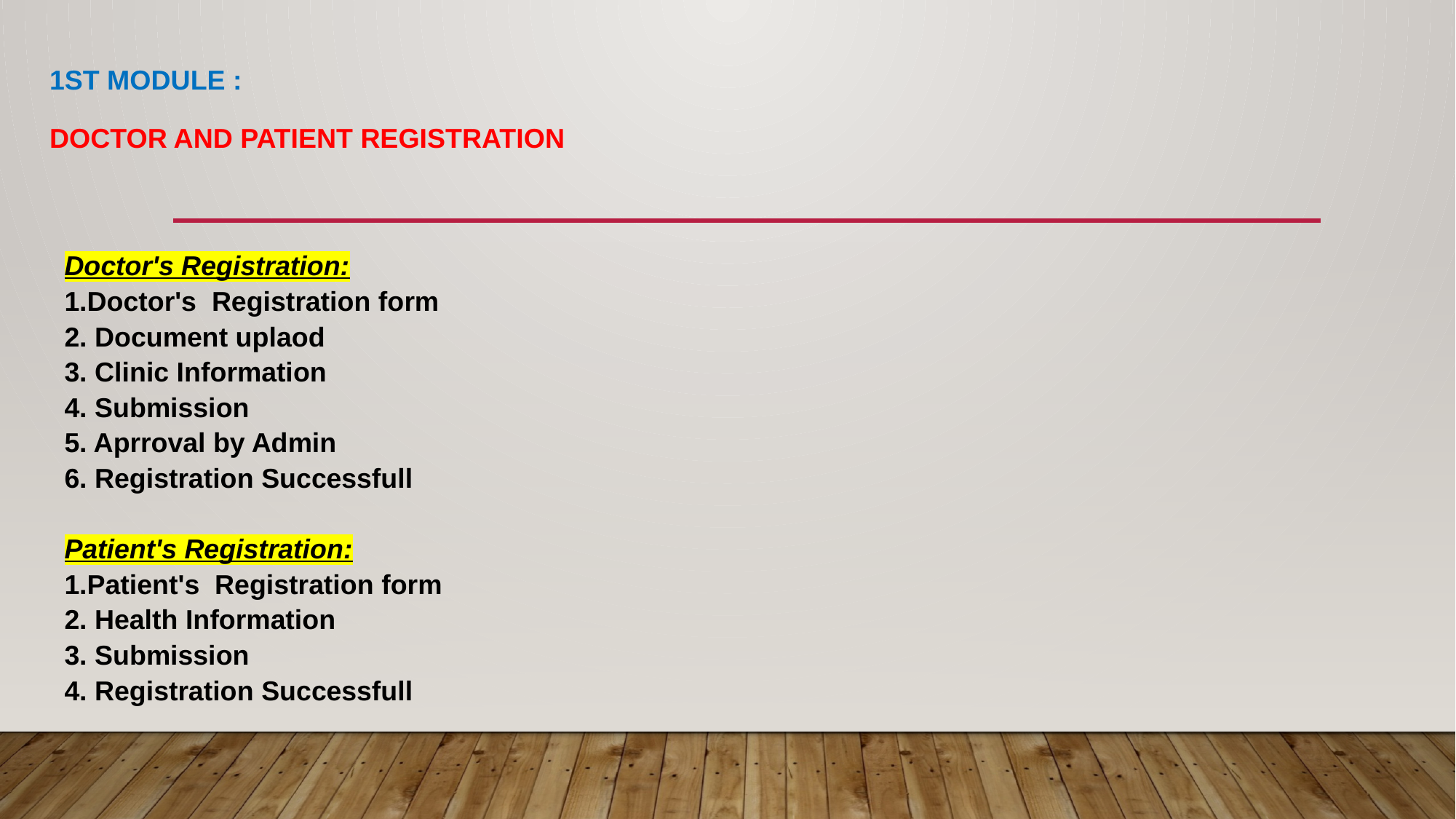

# 1st Module : Doctor and Patient Registration
| Doctor's Registration: |  |  |
| --- | --- | --- |
| 1.Doctor's Registration form |  |  |
| 2. Document uplaod |  |  |
| 3. Clinic Information |  |  |
| 4. Submission |  |  |
| 5. Aprroval by Admin |  |  |
| 6. Registration Successfull |  |  |
|  |  |  |
| Patient's Registration: |  |  |
| 1.Patient's Registration form |  |  |
| 2. Health Information |  |  |
| 3. Submission |  |  |
| 4. Registration Successfull |  |  |